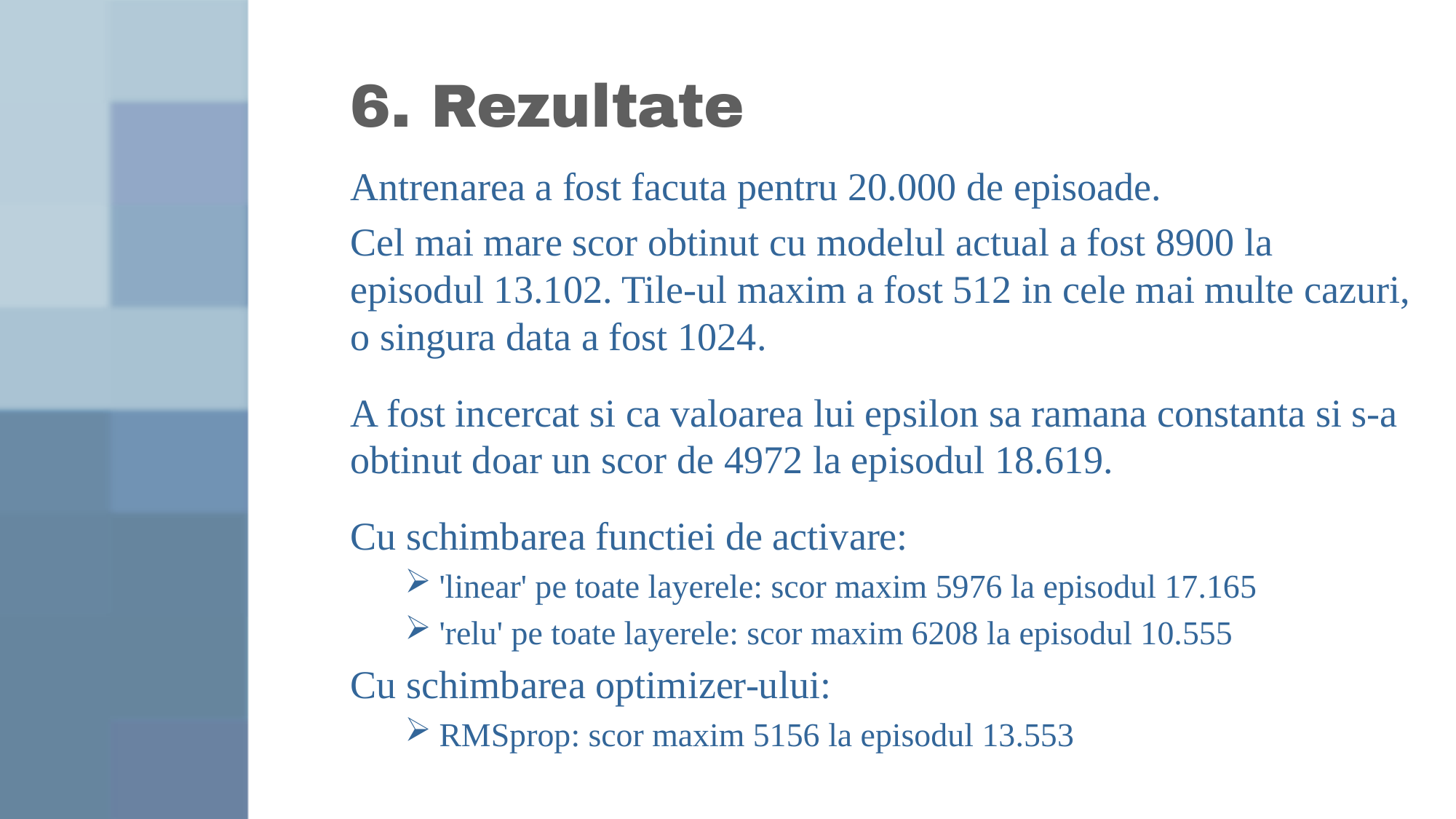

# 6. Rezultate
Antrenarea a fost facuta pentru 20.000 de episoade.
Cel mai mare scor obtinut cu modelul actual a fost 8900 la episodul 13.102. Tile-ul maxim a fost 512 in cele mai multe cazuri, o singura data a fost 1024.

A fost incercat si ca valoarea lui epsilon sa ramana constanta si s-a obtinut doar un scor de 4972 la episodul 18.619.

Cu schimbarea functiei de activare:
'linear' pe toate layerele: scor maxim 5976 la episodul 17.165
'relu' pe toate layerele: scor maxim 6208 la episodul 10.555
Cu schimbarea optimizer-ului:
RMSprop: scor maxim 5156 la episodul 13.553